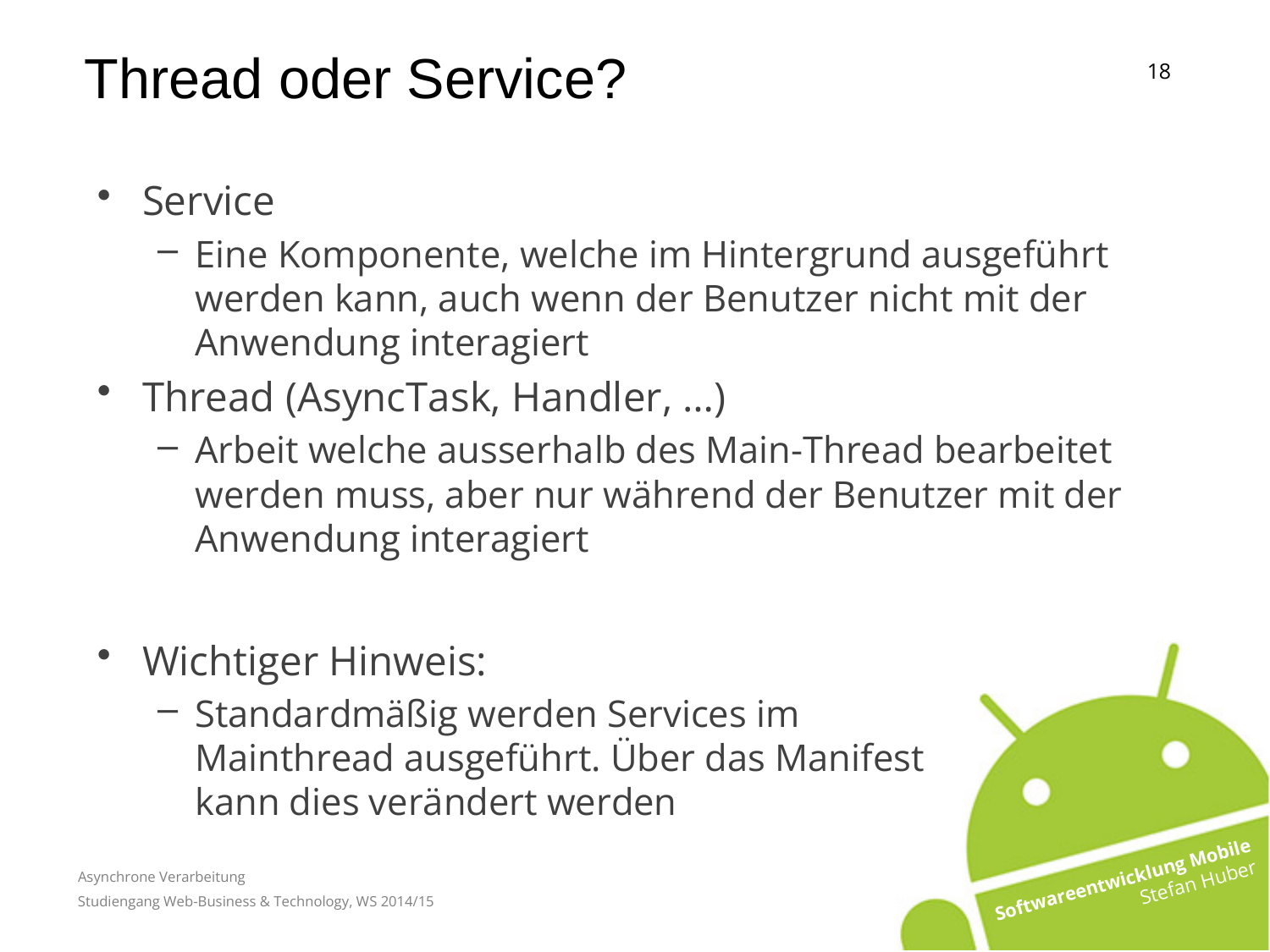

Thread oder Service?
Service
Eine Komponente, welche im Hintergrund ausgeführt werden kann, auch wenn der Benutzer nicht mit der Anwendung interagiert
Thread (AsyncTask, Handler, …)
Arbeit welche ausserhalb des Main-Thread bearbeitet werden muss, aber nur während der Benutzer mit der Anwendung interagiert

Wichtiger Hinweis:
Standardmäßig werden Services im
Mainthread ausgeführt. Über das Manifest
kann dies verändert werden
# Asynchrone Verarbeitung